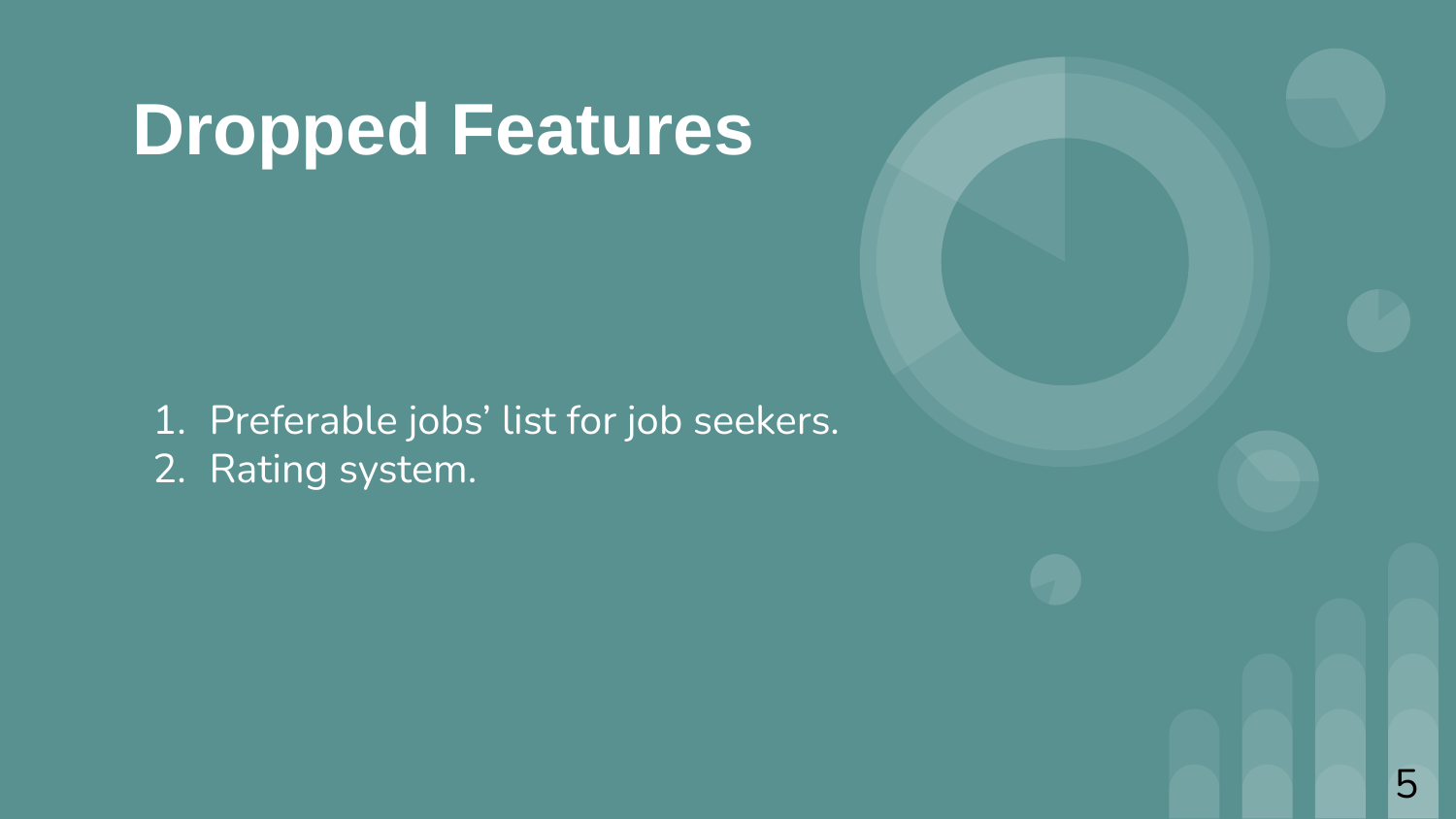

# Dropped Features

Preferable jobs’ list for job seekers.
Rating system.
5